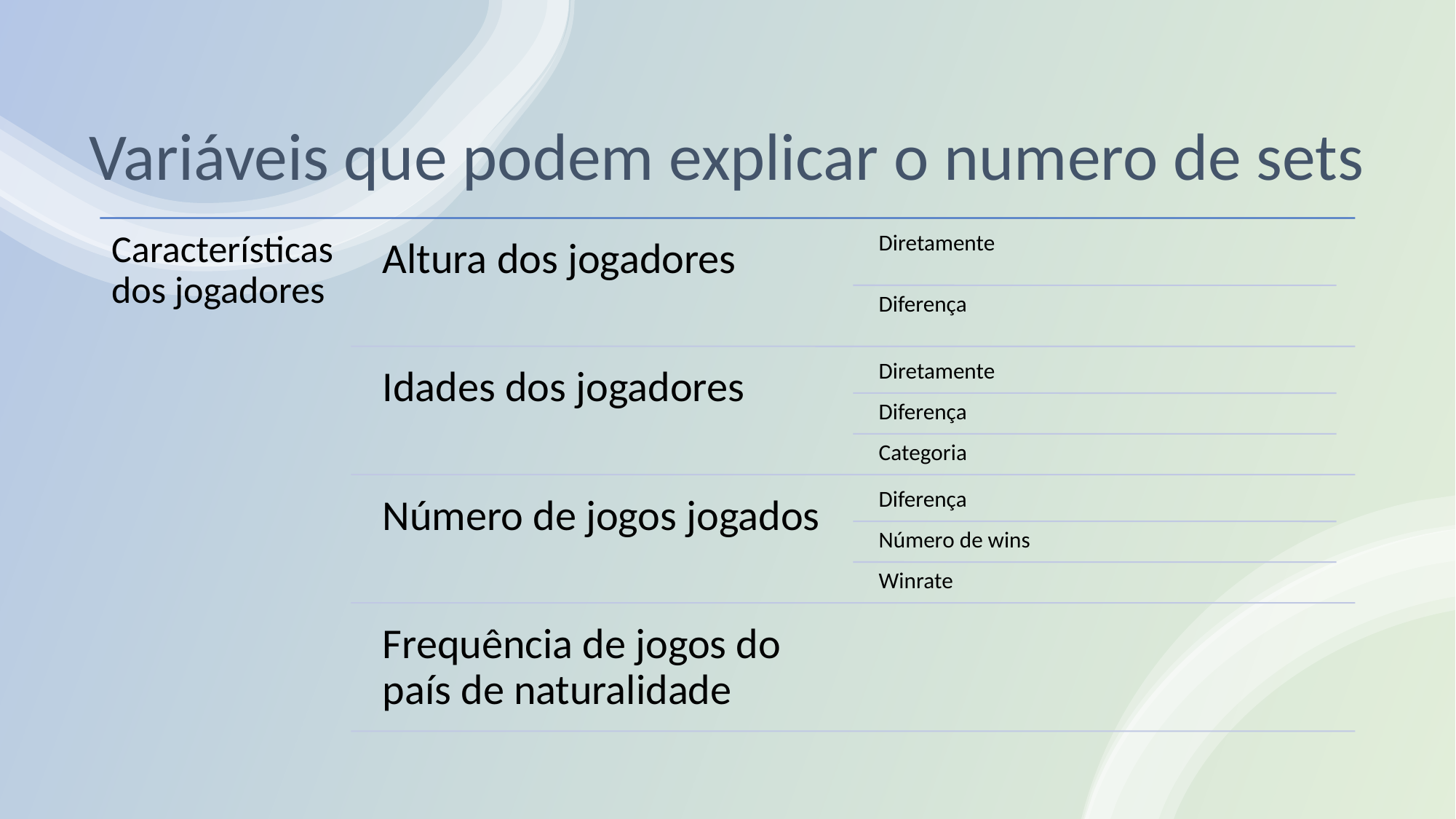

# Variáveis que podem explicar o numero de sets
Características dos jogadores
Altura dos jogadores
Diretamente
Diferença
Idades dos jogadores
Diretamente
Diferença
Categoria
Número de jogos jogados
Diferença
Número de wins
Winrate
Frequência de jogos do país de naturalidade